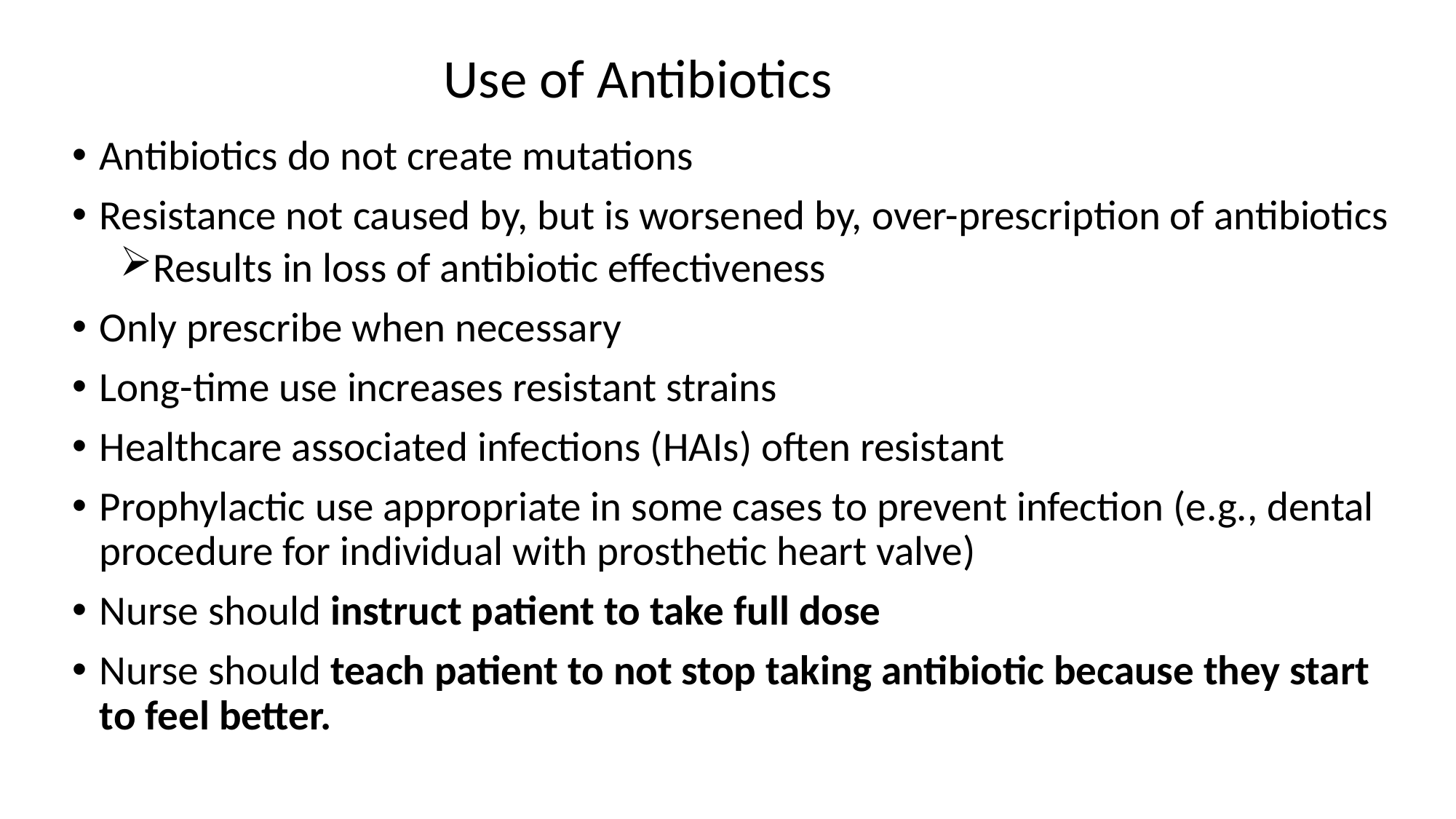

29
# Use of Antibiotics
Antibiotics do not create mutations
Resistance not caused by, but is worsened by, over-prescription of antibiotics
Results in loss of antibiotic effectiveness
Only prescribe when necessary
Long-time use increases resistant strains
Healthcare associated infections (HAIs) often resistant
Prophylactic use appropriate in some cases to prevent infection (e.g., dental procedure for individual with prosthetic heart valve)
Nurse should instruct patient to take full dose
Nurse should teach patient to not stop taking antibiotic because they start to feel better.